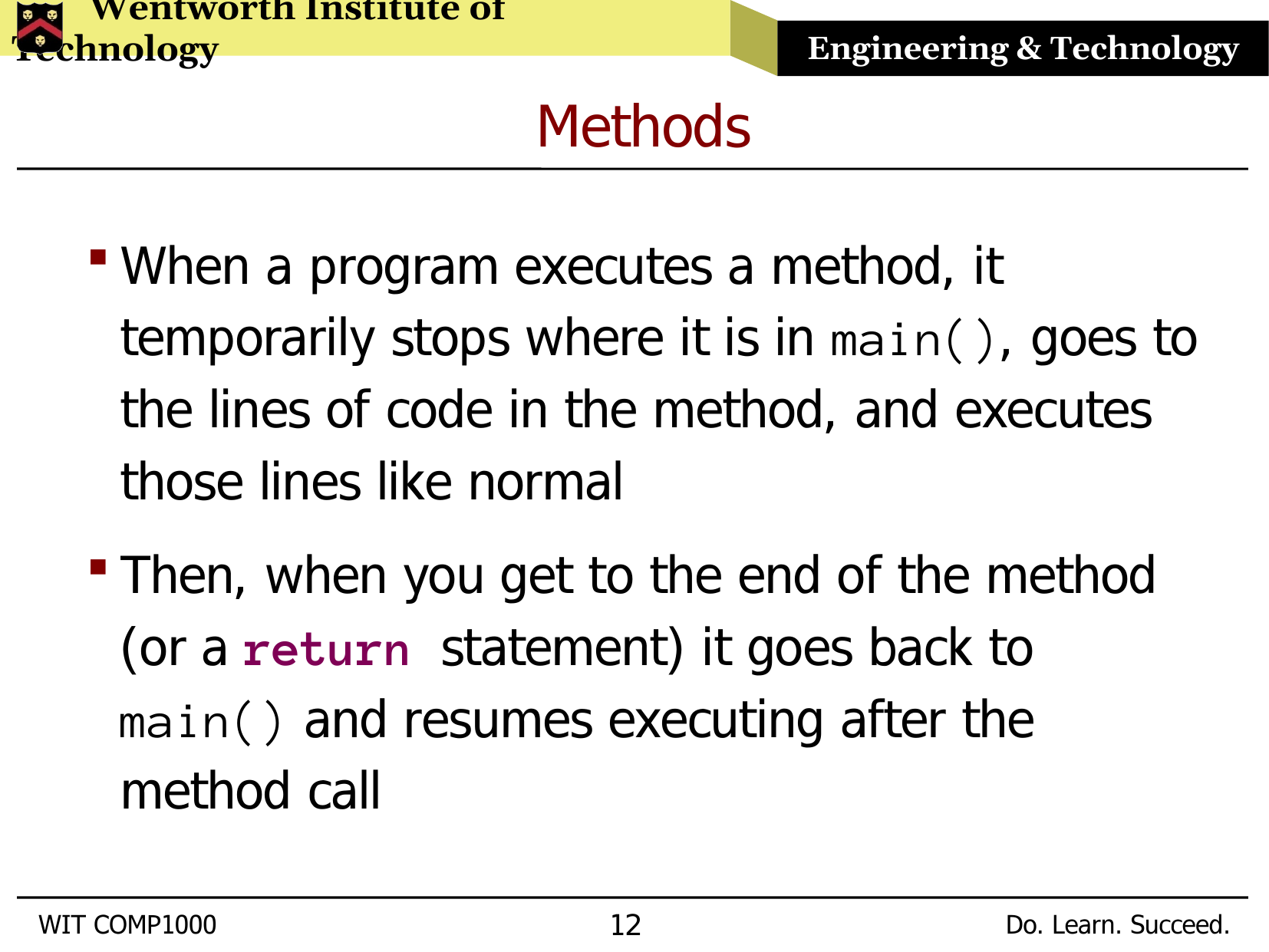

# Methods
When a program executes a method, it temporarily stops where it is in main(), goes to the lines of code in the method, and executes those lines like normal
Then, when you get to the end of the method (or a return statement) it goes back to main() and resumes executing after the method call